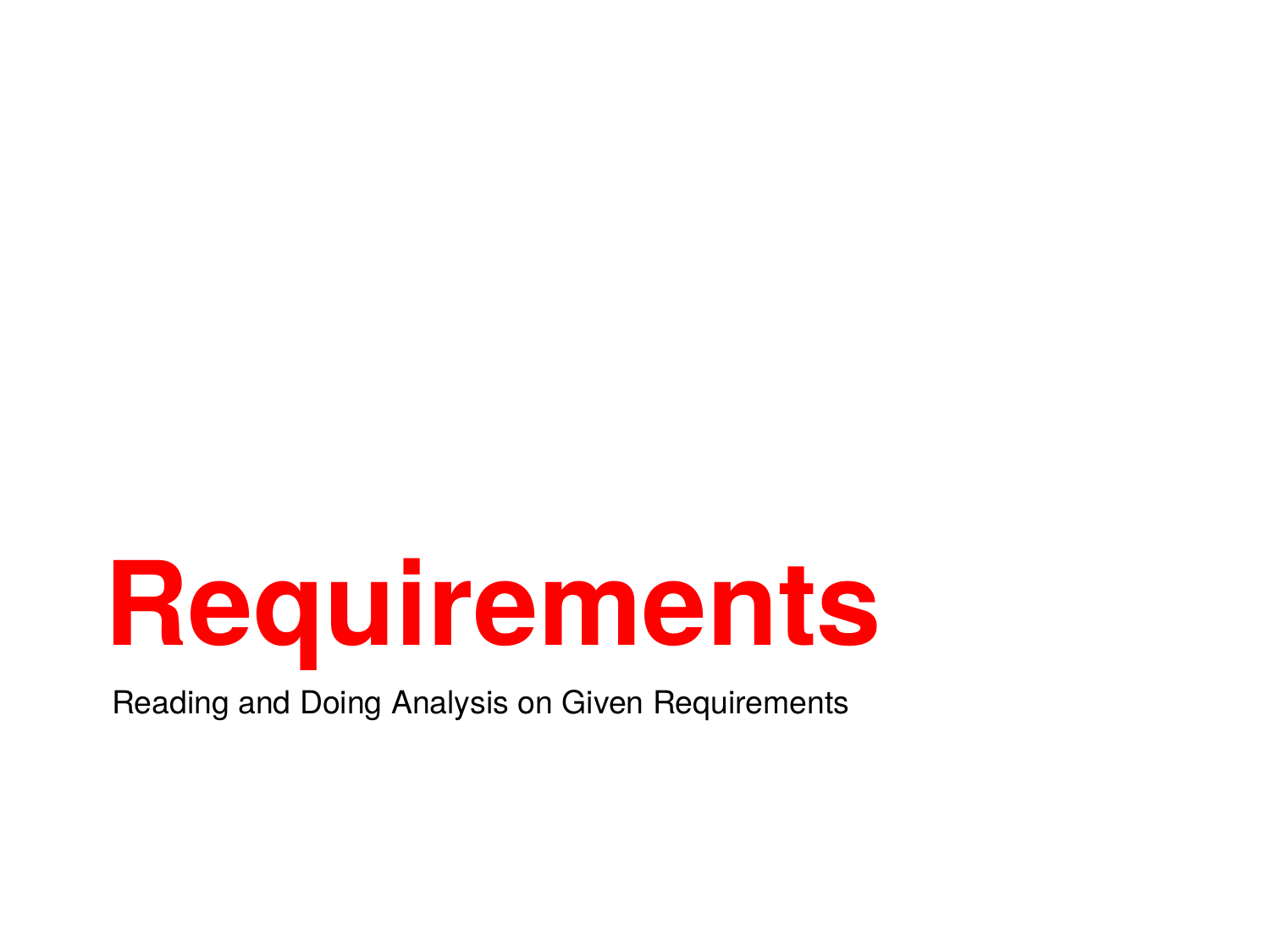

Requirements
Reading and Doing Analysis on Given Requirements